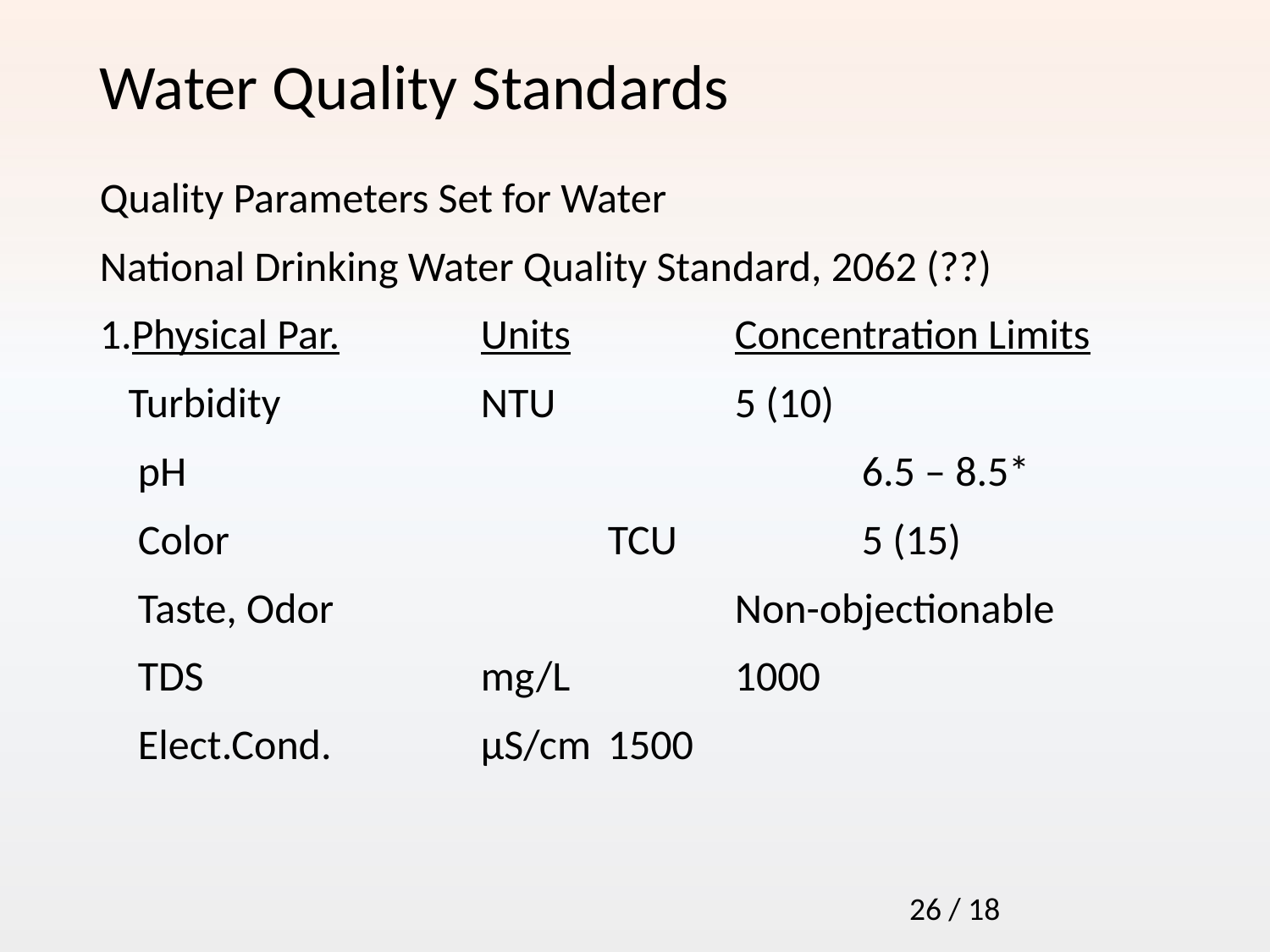

# Water Quality Standards
Quality Parameters Set for Water
National Drinking Water Quality Standard, 2062 (??)
1.Physical Par.		Units		Concentration Limits
   Turbidity 		NTU		5 (10)
    pH						6.5 – 8.5*
    Color			TCU		5 (15)
    Taste, Odor				Non-objectionable
    TDS			mg/L		1000
    Elect.Cond.		µS/cm	1500
26 / 18